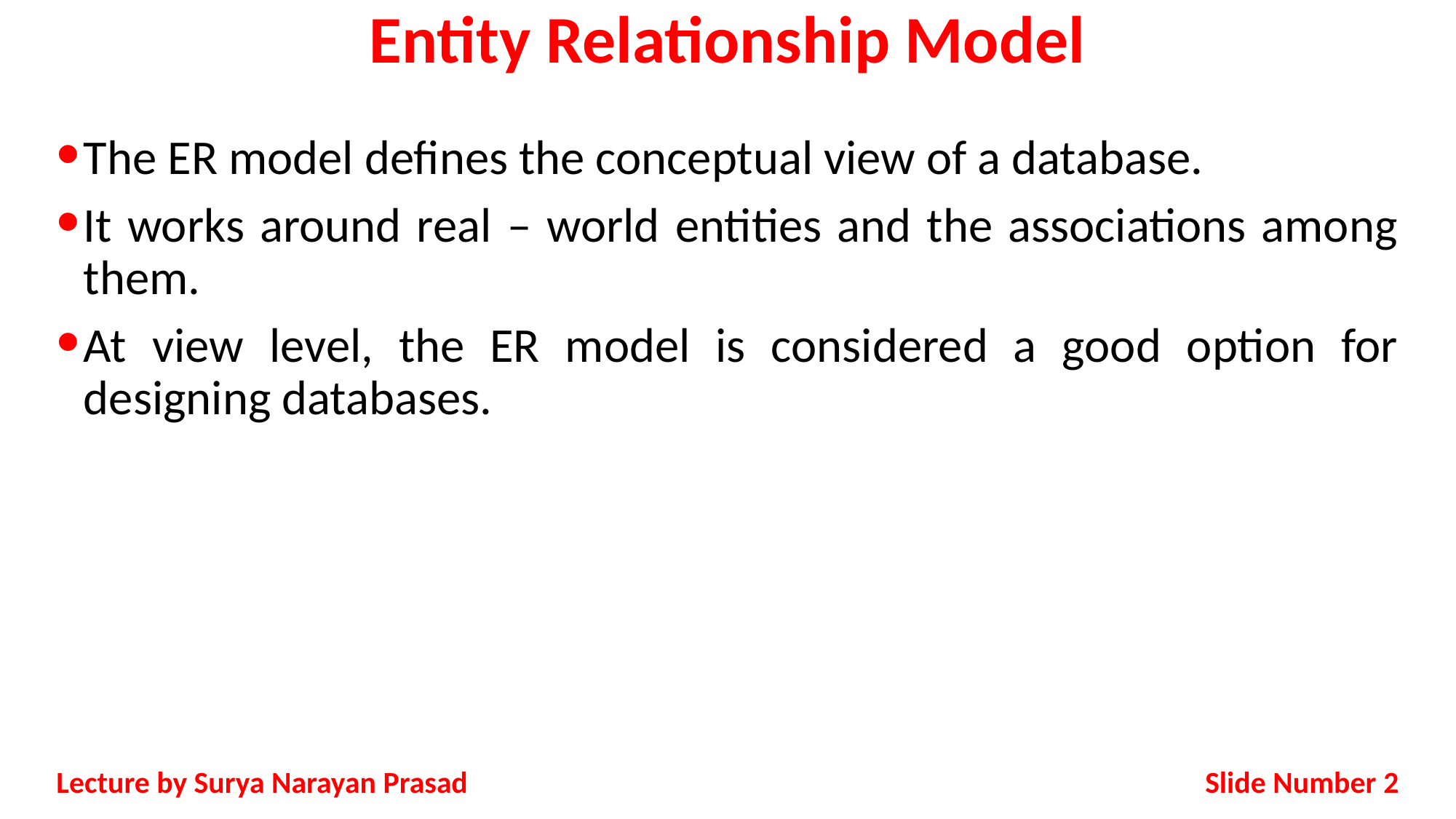

# Entity Relationship Model
The ER model defines the conceptual view of a database.
It works around real – world entities and the associations among them.
At view level, the ER model is considered a good option for designing databases.

Slide Number 2
Lecture by Surya Narayan Prasad